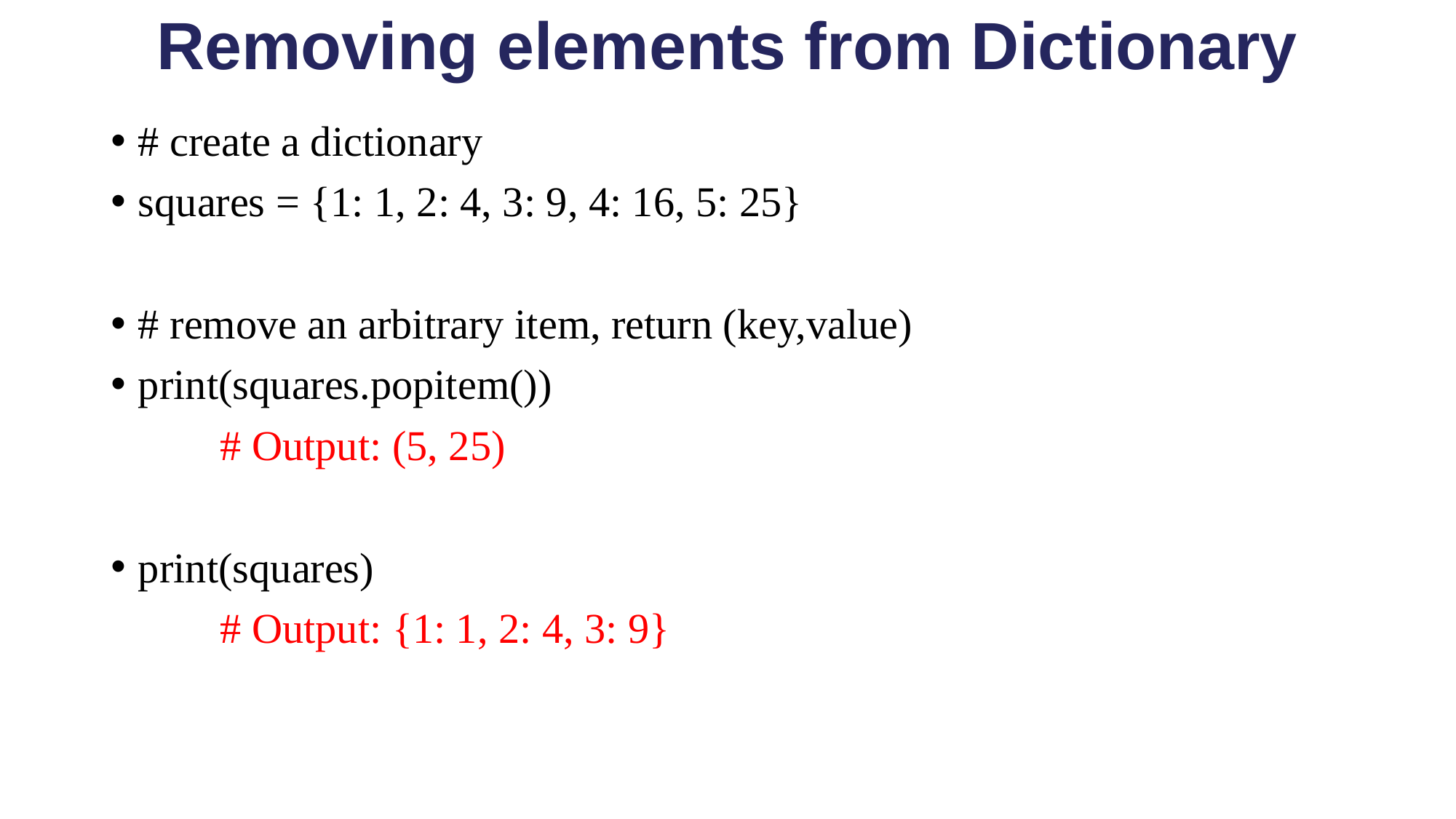

# Removing elements from Dictionary
# create a dictionary
squares = {1: 1, 2: 4, 3: 9, 4: 16, 5: 25}

# remove an arbitrary item, return (key,value)
print(squares.popitem())
	# Output: (5, 25)

print(squares)
	# Output: {1: 1, 2: 4, 3: 9}